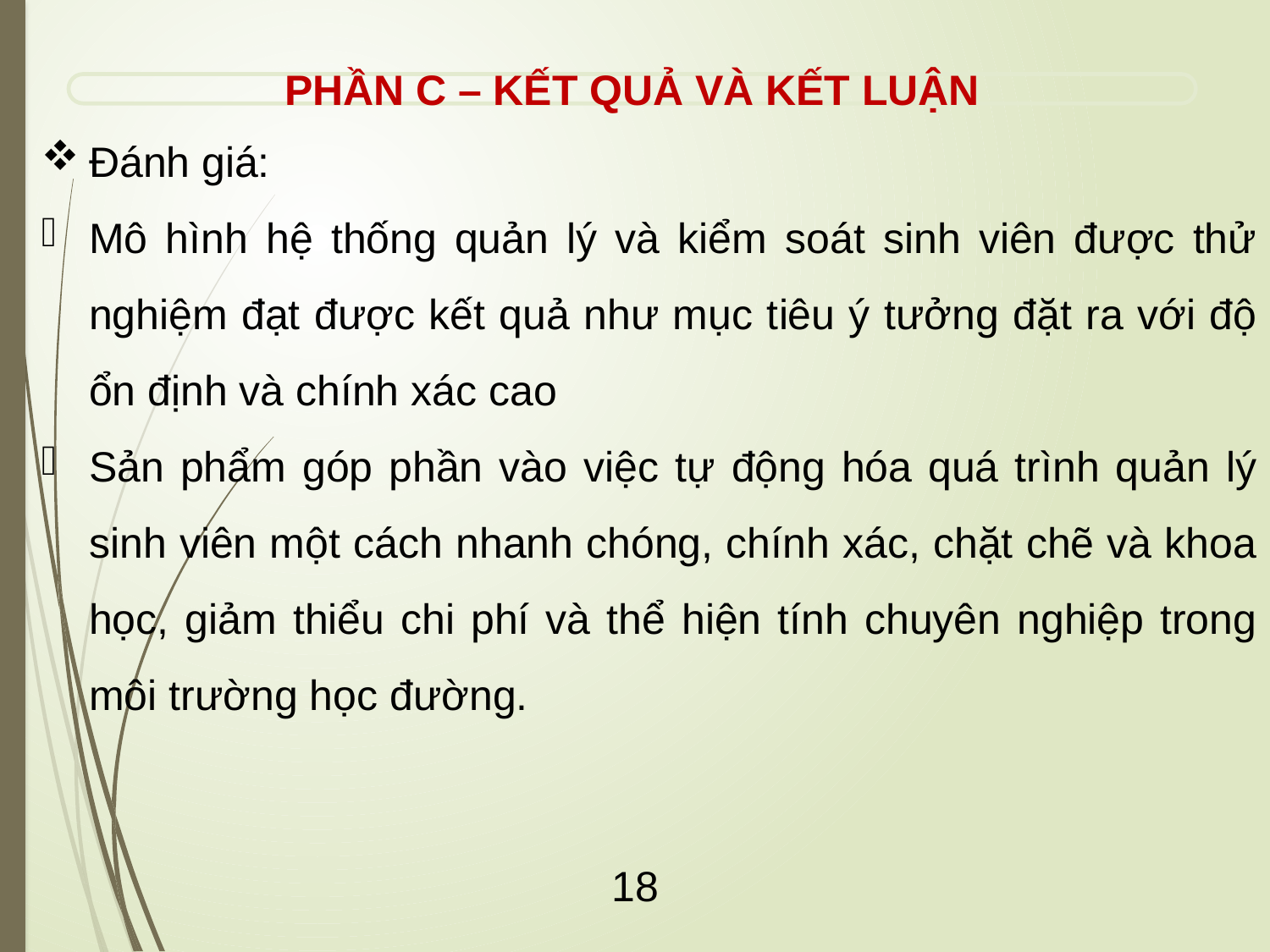

PHẦN C – KẾT QUẢ VÀ KẾT LUẬN
Đánh giá:
Mô hình hệ thống quản lý và kiểm soát sinh viên được thử nghiệm đạt được kết quả như mục tiêu ý tưởng đặt ra với độ ổn định và chính xác cao
Sản phẩm góp phần vào việc tự động hóa quá trình quản lý sinh viên một cách nhanh chóng, chính xác, chặt chẽ và khoa học, giảm thiểu chi phí và thể hiện tính chuyên nghiệp trong môi trường học đường.
18